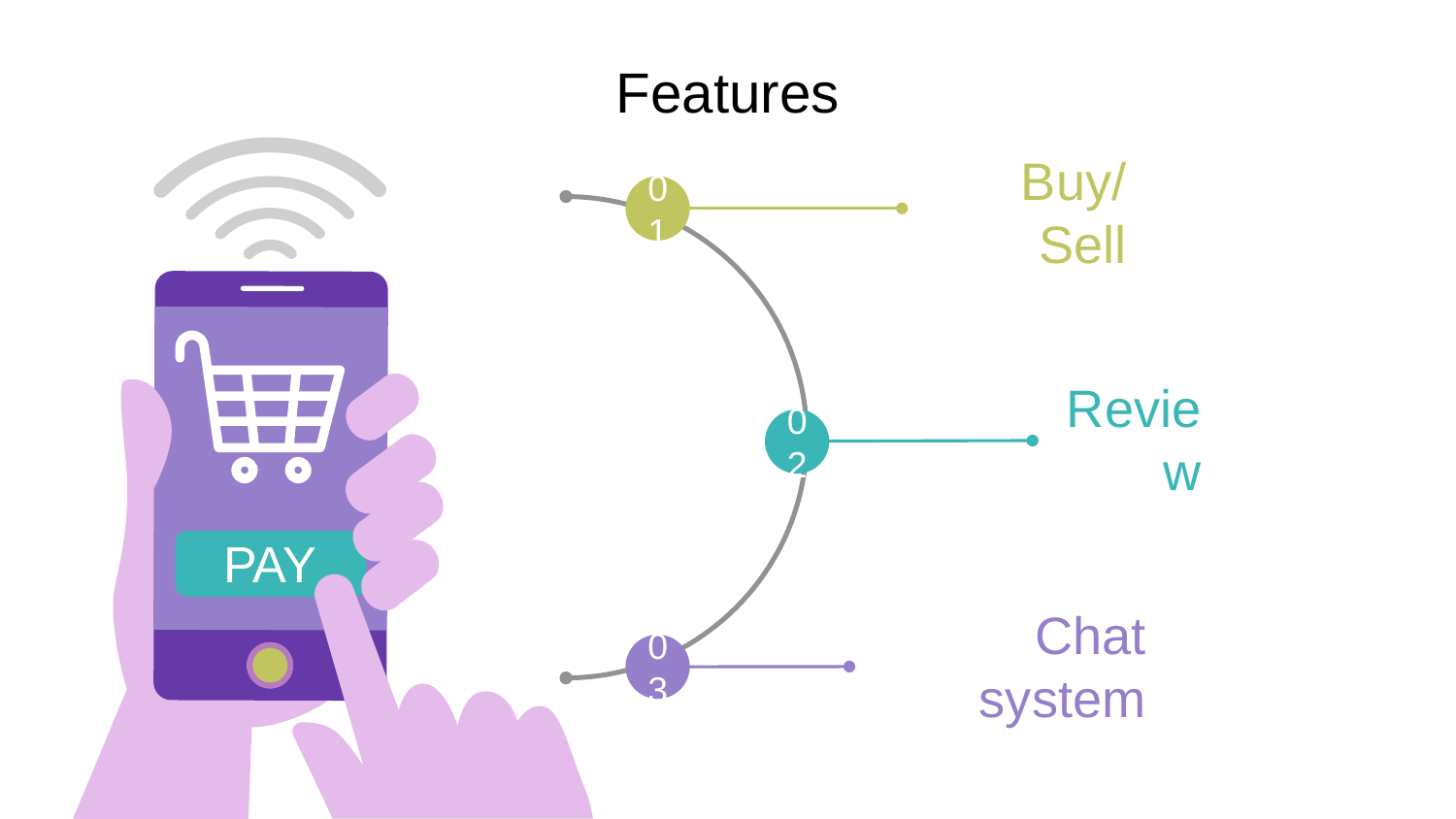

# Features

01

02
03
Buy/Sell

Review

PAY

Chat system